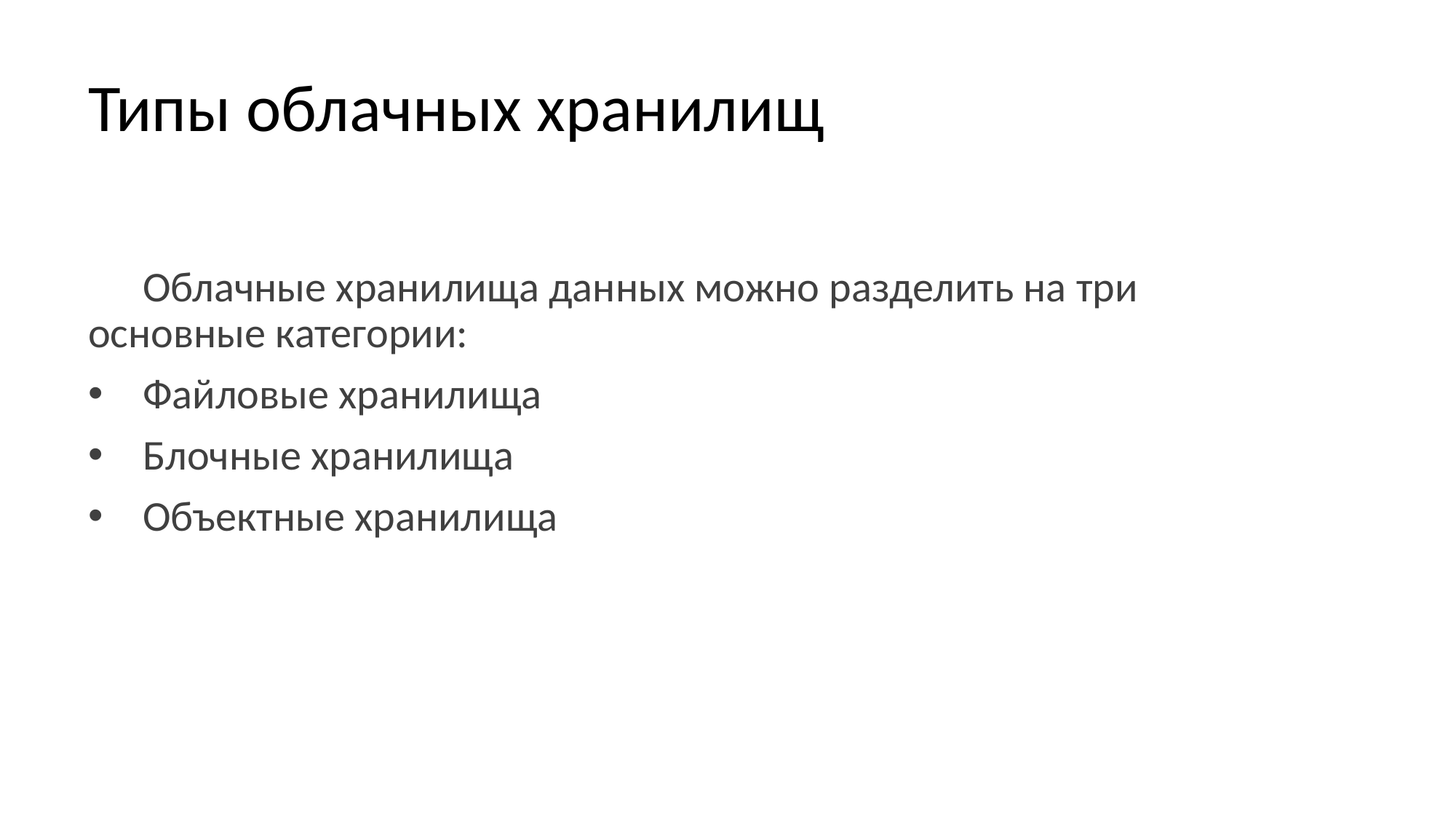

# Типы облачных хранилищ
Облачные хранилища данных можно разделить на три основные категории:
Файловые хранилища
Блочные хранилища
Объектные хранилища